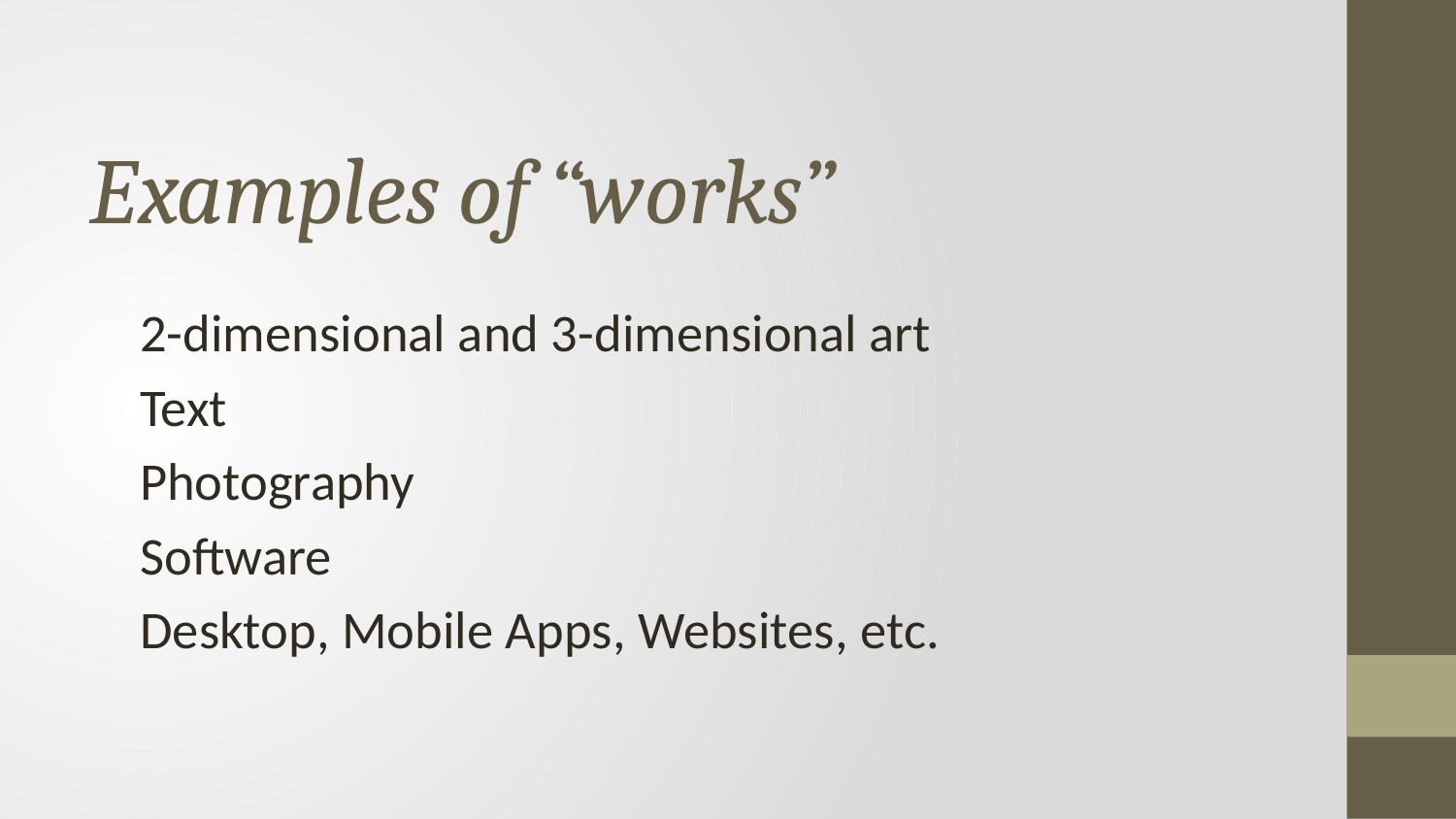

# Examples of “works”
2-dimensional and 3-dimensional art
Text
Photography
Software
	Desktop, Mobile Apps, Websites, etc.